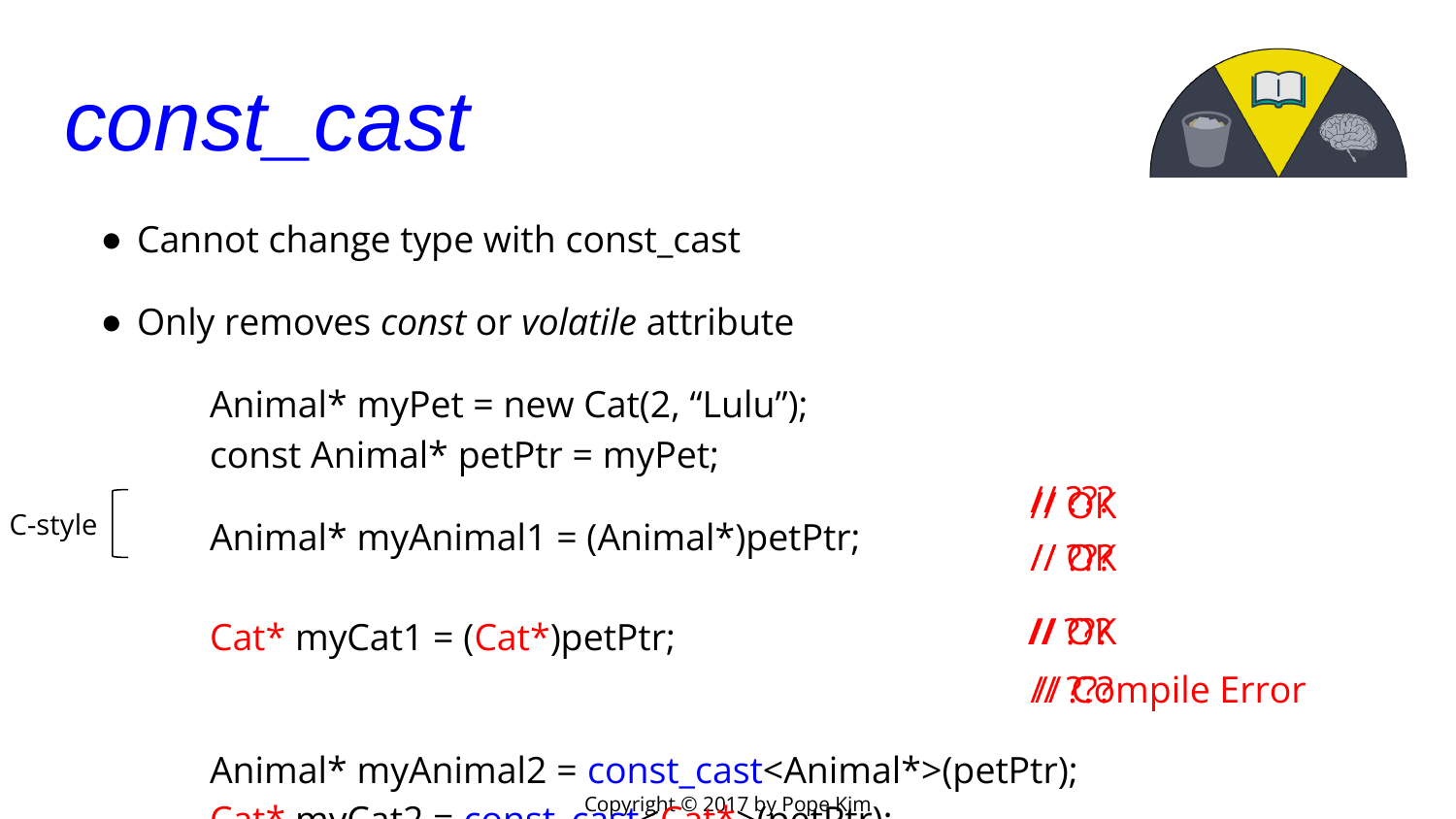

# const_cast
Cannot change type with const_cast
Only removes const or volatile attribute
	Animal* myPet = new Cat(2, “Lulu”);
	const Animal* petPtr = myPet;
	Animal* myAnimal1 = (Animal*)petPtr;
	Cat* myCat1 = (Cat*)petPtr;
 	Animal* myAnimal2 = const_cast<Animal*>(petPtr);
	Cat* myCat2 = const_cast<Cat*>(petPtr);

// ???

// OK

C-style
// ???

// OK

// ???

// OK

// ???

// Compile Error